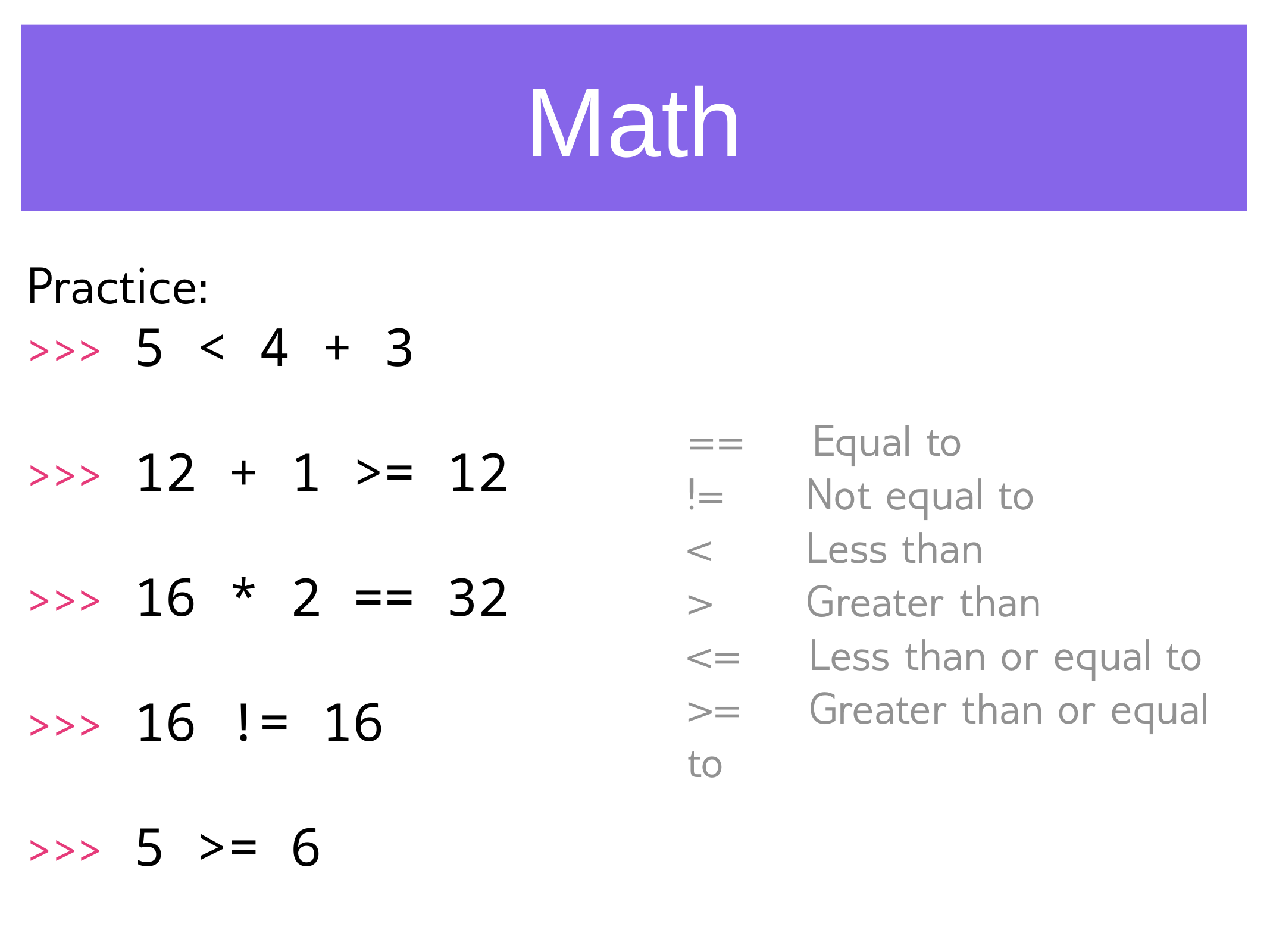

Math
Practice:
>>> 5 < 4 + 3

>>> 12 + 1 >= 12

>>> 16 * 2 == 32

>>> 16 != 16

>>> 5 >= 6

==     Equal to
!=      Not equal to
<       Less than
>       Greater than
<=     Less than or equal to
>=     Greater than or equal to